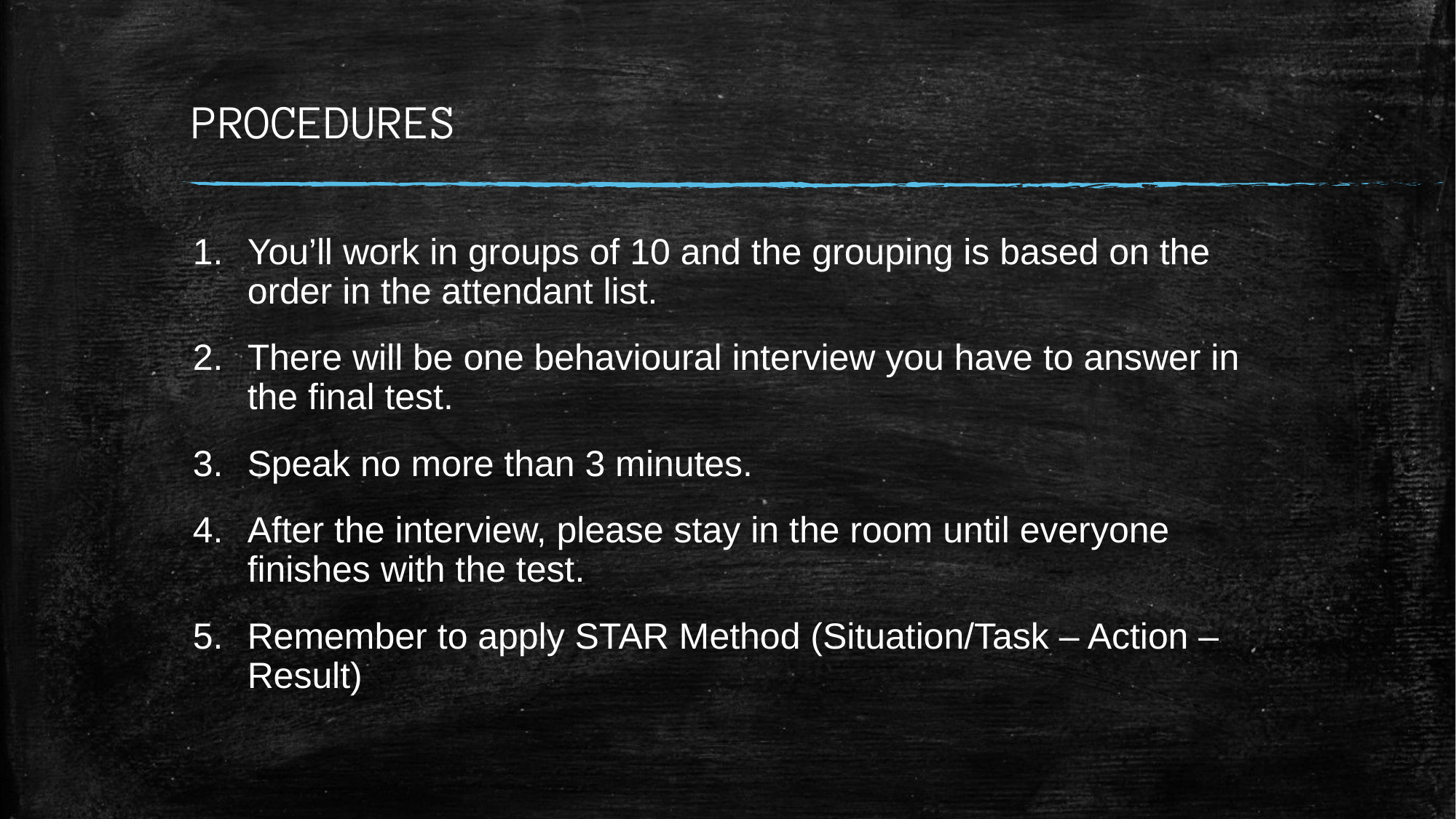

# PROCEDURES
You’ll work in groups of 10 and the grouping is based on the order in the attendant list.
There will be one behavioural interview you have to answer in the final test.
Speak no more than 3 minutes.
After the interview, please stay in the room until everyone finishes with the test.
Remember to apply STAR Method (Situation/Task – Action – Result)